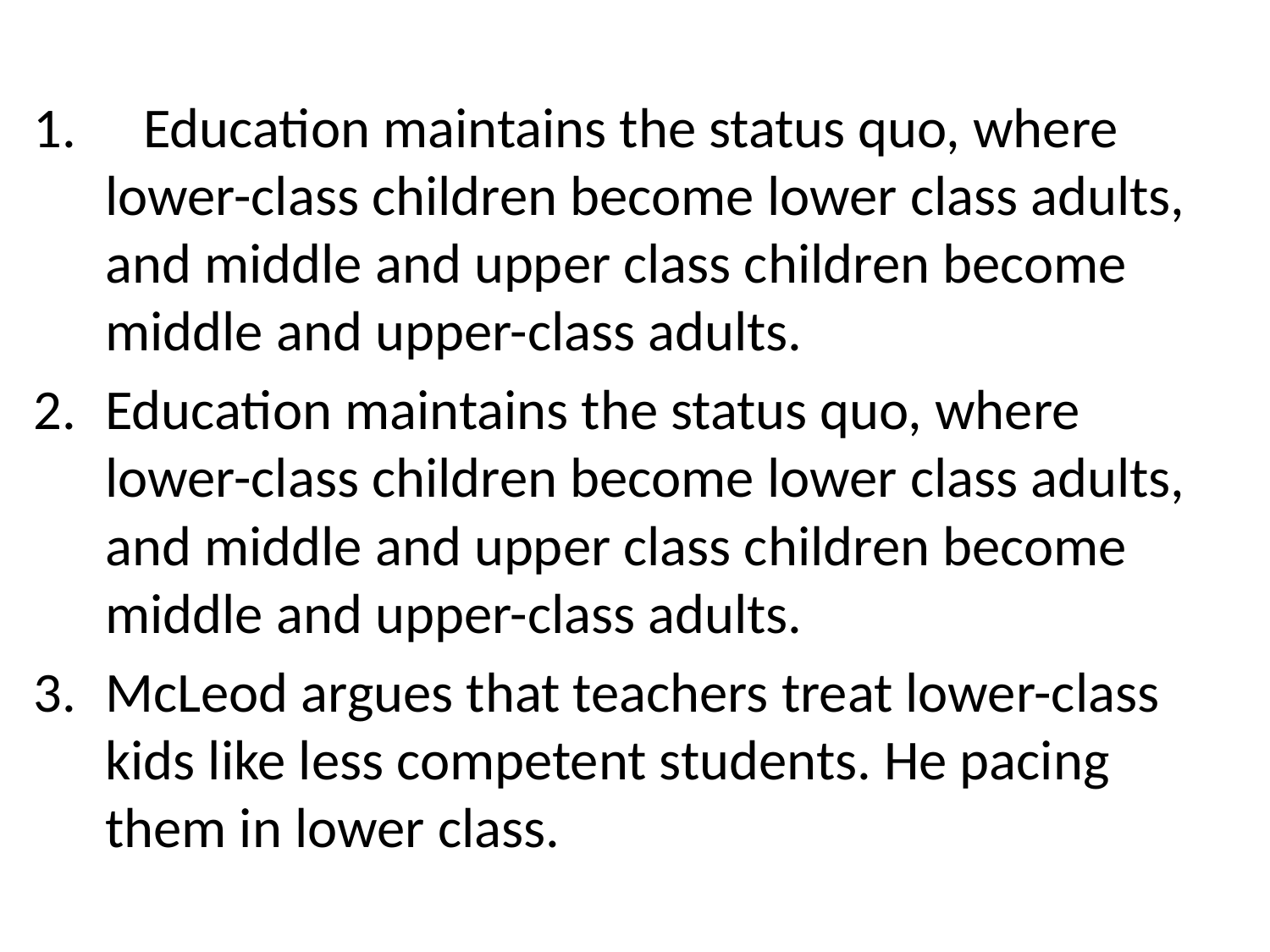

Education maintains the status quo, where lower-class children become lower class adults, and middle and upper class children become middle and upper-class adults.
Education maintains the status quo, where lower-class children become lower class adults, and middle and upper class children become middle and upper-class adults.
McLeod argues that teachers treat lower-class kids like less competent students. He pacing them in lower class.